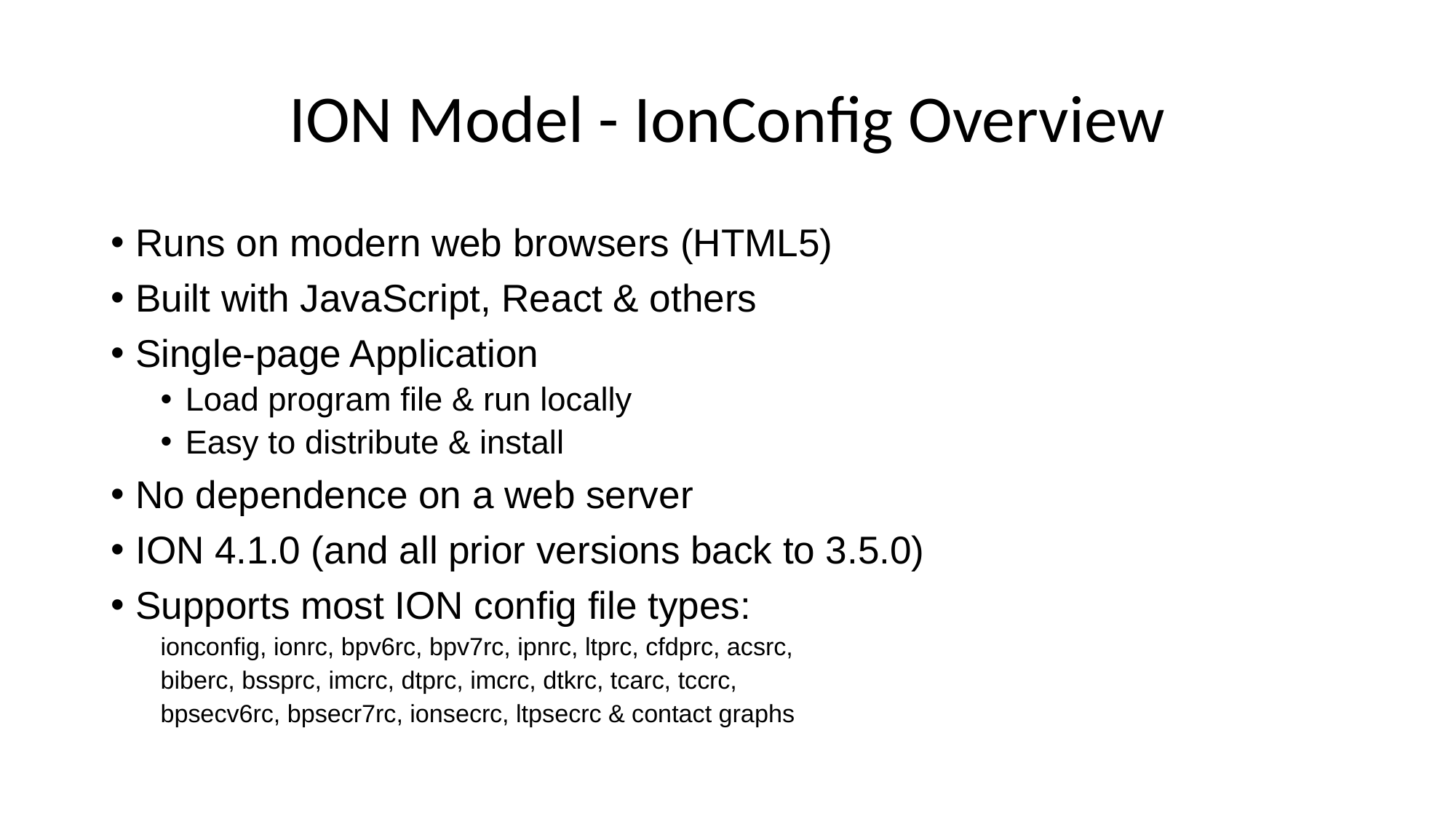

# ION Model - IonConfig Overview
Runs on modern web browsers (HTML5)
Built with JavaScript, React & others
Single-page Application
Load program file & run locally
Easy to distribute & install
No dependence on a web server
ION 4.1.0 (and all prior versions back to 3.5.0)
Supports most ION config file types:
ionconfig, ionrc, bpv6rc, bpv7rc, ipnrc, ltprc, cfdprc, acsrc,
biberc, bssprc, imcrc, dtprc, imcrc, dtkrc, tcarc, tccrc,
bpsecv6rc, bpsecr7rc, ionsecrc, ltpsecrc & contact graphs